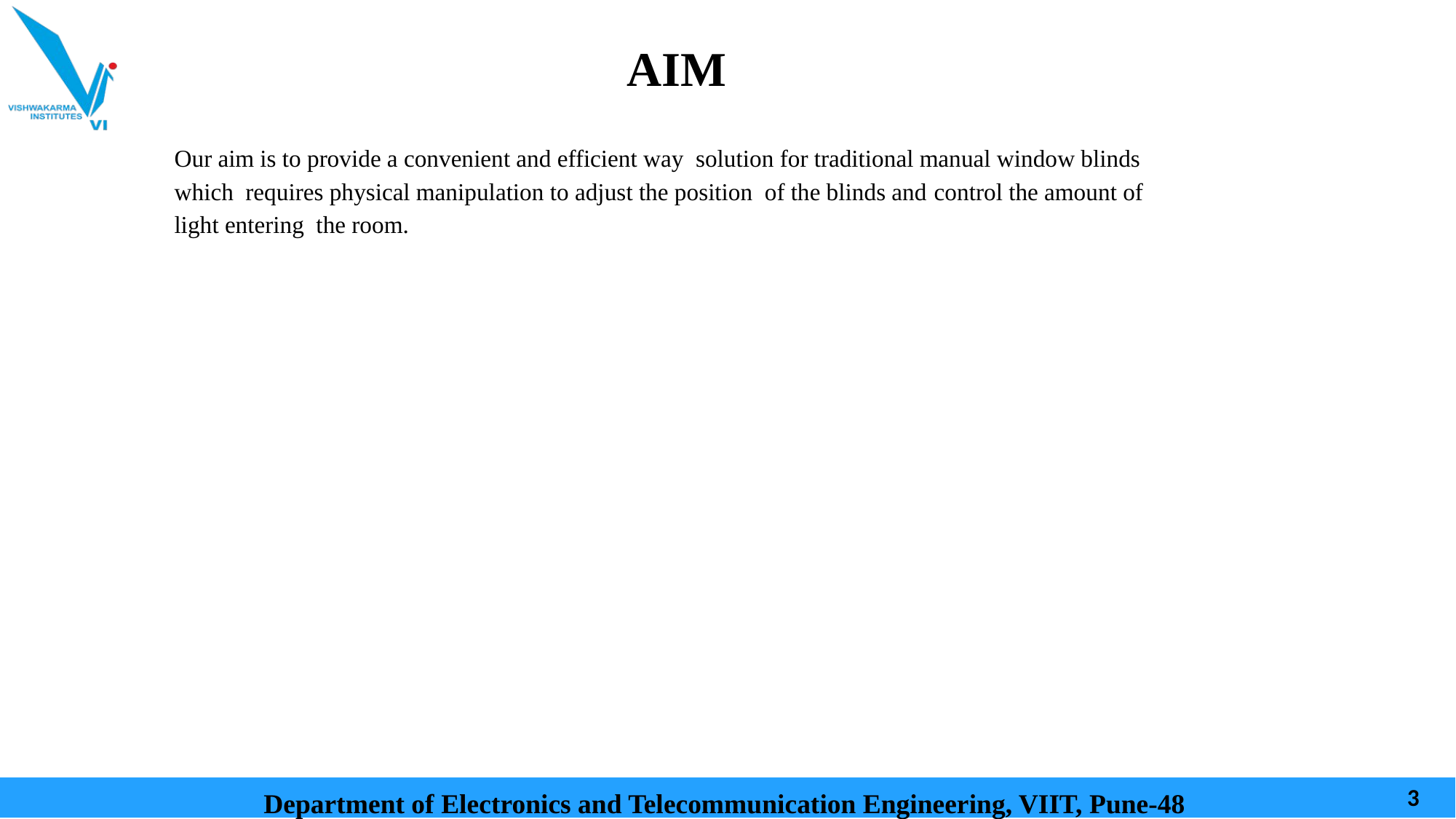

AIM
Our aim is to provide a convenient and efficient way  solution for traditional manual window blinds which  requires physical manipulation to adjust the position  of the blinds and control the amount of light entering  the room.
Department of Electronics and Telecommunication Engineering, VIIT, Pune-48
3